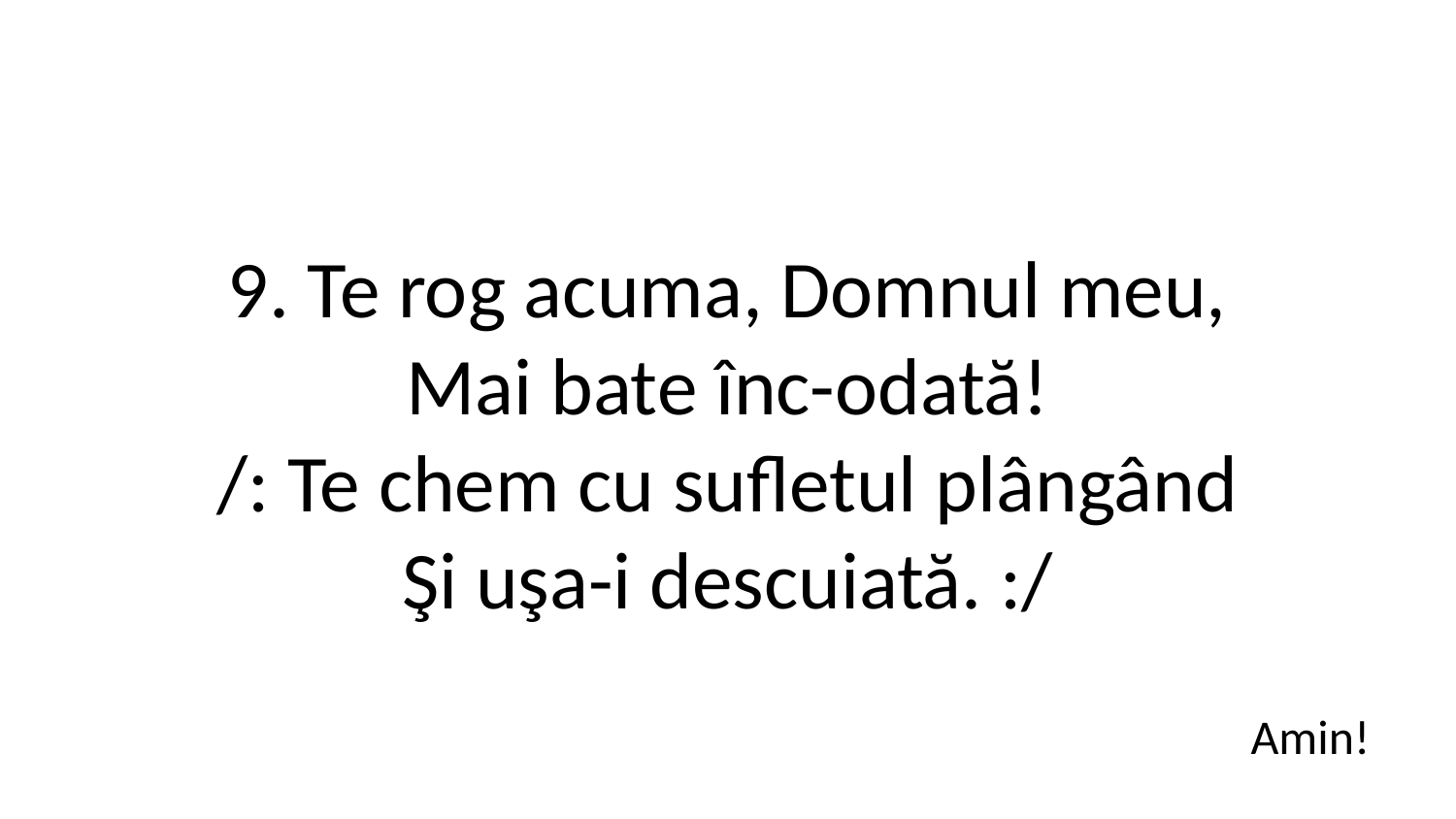

9. Te rog acuma, Domnul meu,
Mai bate înc-odată!
/: Te chem cu sufletul plângând
Şi uşa-i descuiată. :/

Amin!